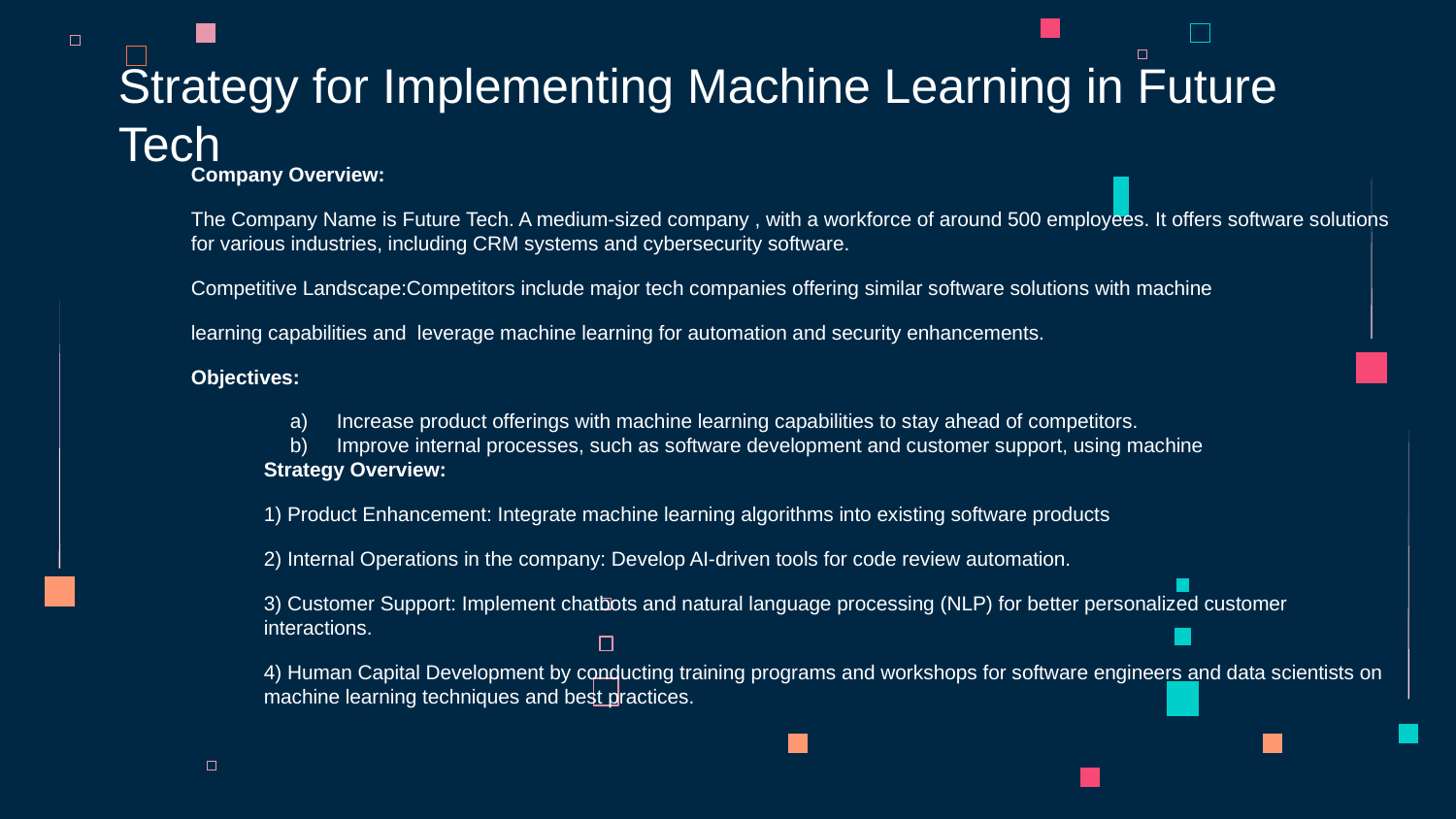

# Strategy for Implementing Machine Learning in Future Tech
Company Overview:
The Company Name is Future Tech. A medium-sized company , with a workforce of around 500 employees. It offers software solutions for various industries, including CRM systems and cybersecurity software.
Competitive Landscape:Competitors include major tech companies offering similar software solutions with machine
learning capabilities and  leverage machine learning for automation and security enhancements.
Objectives:
Increase product offerings with machine learning capabilities to stay ahead of competitors.
Improve internal processes, such as software development and customer support, using machine
	Strategy Overview:
1) Product Enhancement: Integrate machine learning algorithms into existing software products
2) Internal Operations in the company: Develop AI-driven tools for code review automation.
3) Customer Support: Implement chatbots and natural language processing (NLP) for better personalized customer interactions.
4) Human Capital Development by conducting training programs and workshops for software engineers and data scientists on machine learning techniques and best practices.